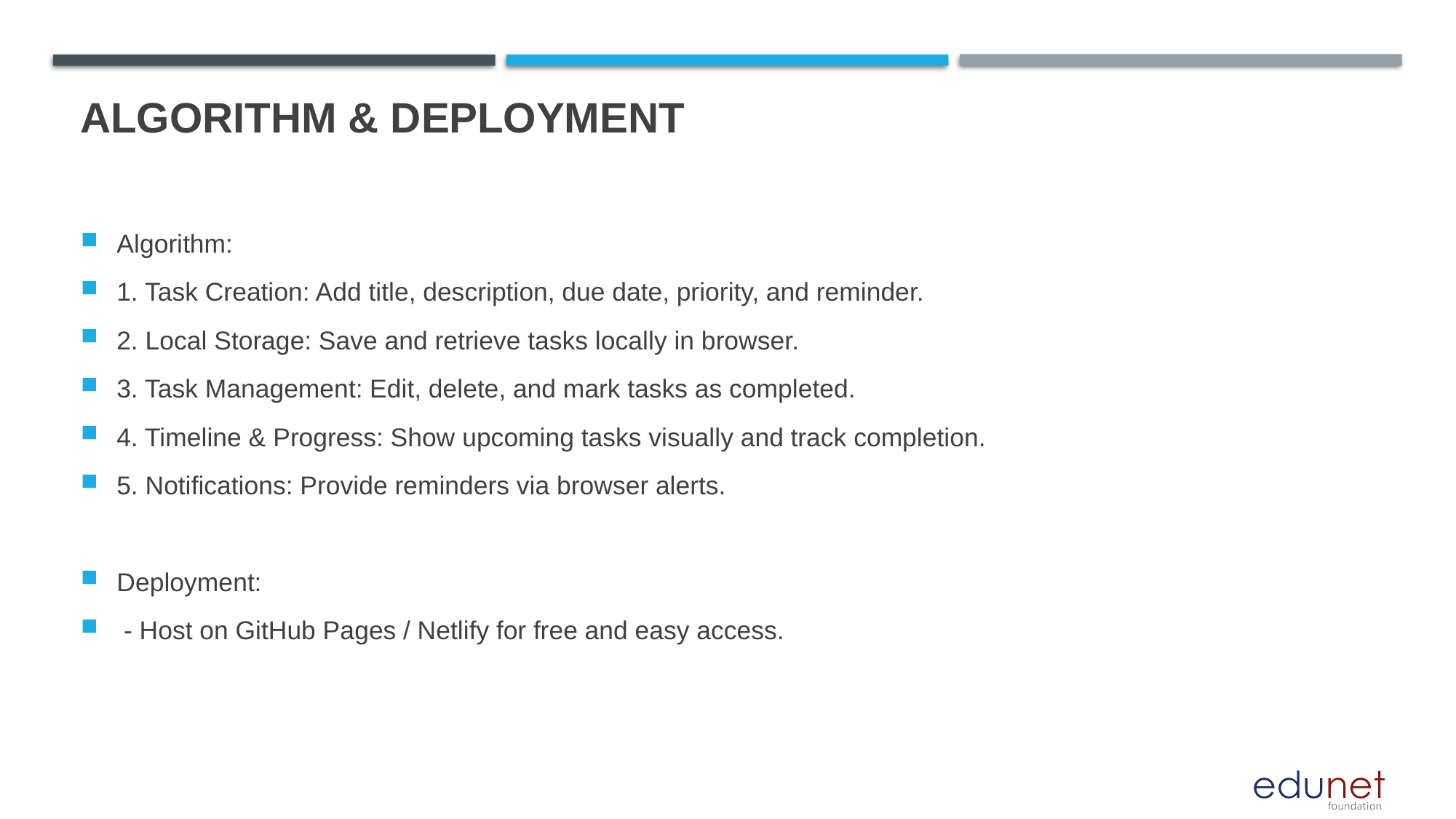

# Algorithm & Deployment
Algorithm:
1. Task Creation: Add title, description, due date, priority, and reminder.
2. Local Storage: Save and retrieve tasks locally in browser.
3. Task Management: Edit, delete, and mark tasks as completed.
4. Timeline & Progress: Show upcoming tasks visually and track completion.
5. Notifications: Provide reminders via browser alerts.

Deployment:
 - Host on GitHub Pages / Netlify for free and easy access.